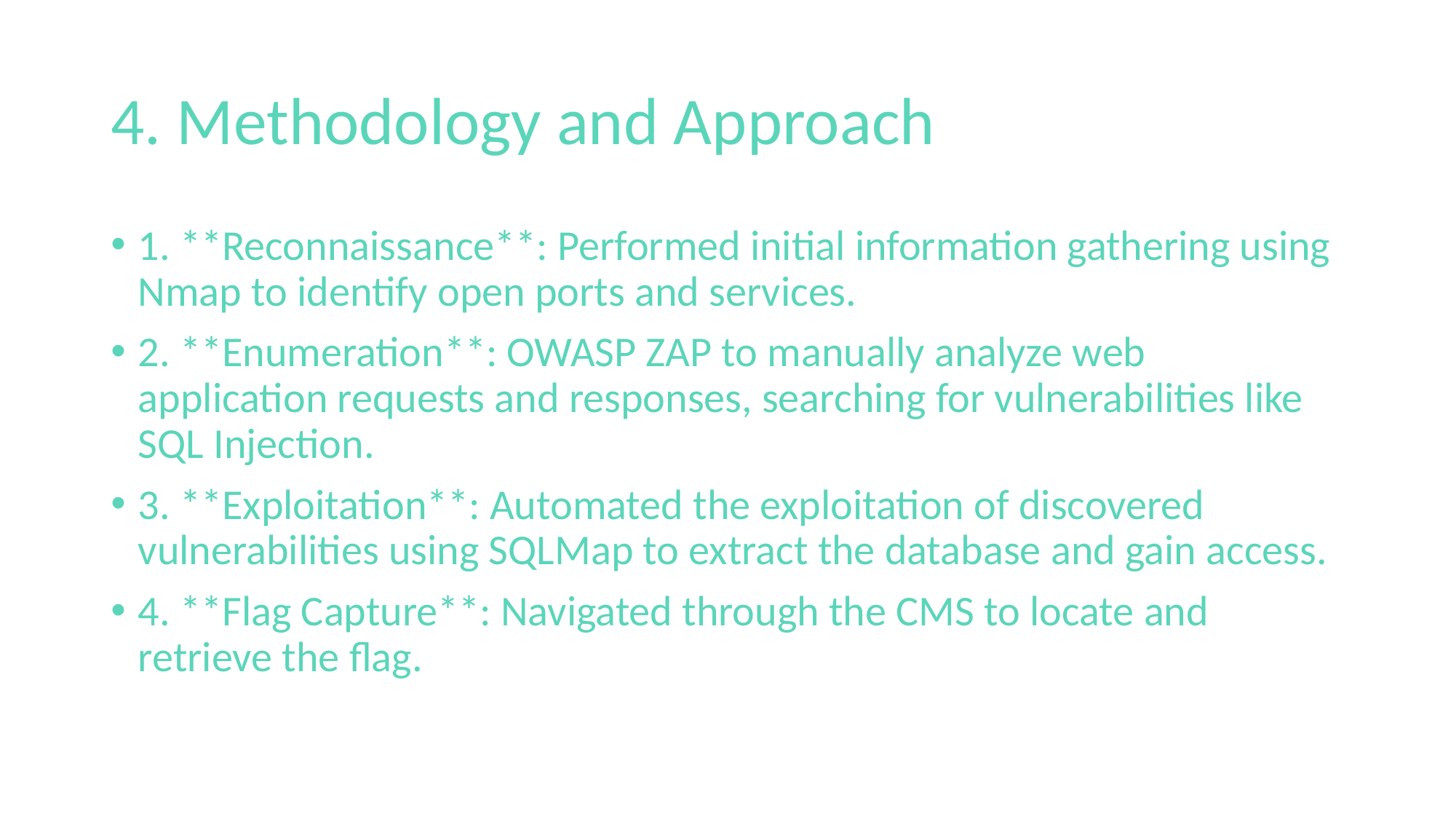

# 4. Methodology and Approach
1. **Reconnaissance**: Performed initial information gathering using Nmap to identify open ports and services.
2. **Enumeration**: OWASP ZAP to manually analyze web application requests and responses, searching for vulnerabilities like SQL Injection.
3. **Exploitation**: Automated the exploitation of discovered vulnerabilities using SQLMap to extract the database and gain access.
4. **Flag Capture**: Navigated through the CMS to locate and retrieve the flag.